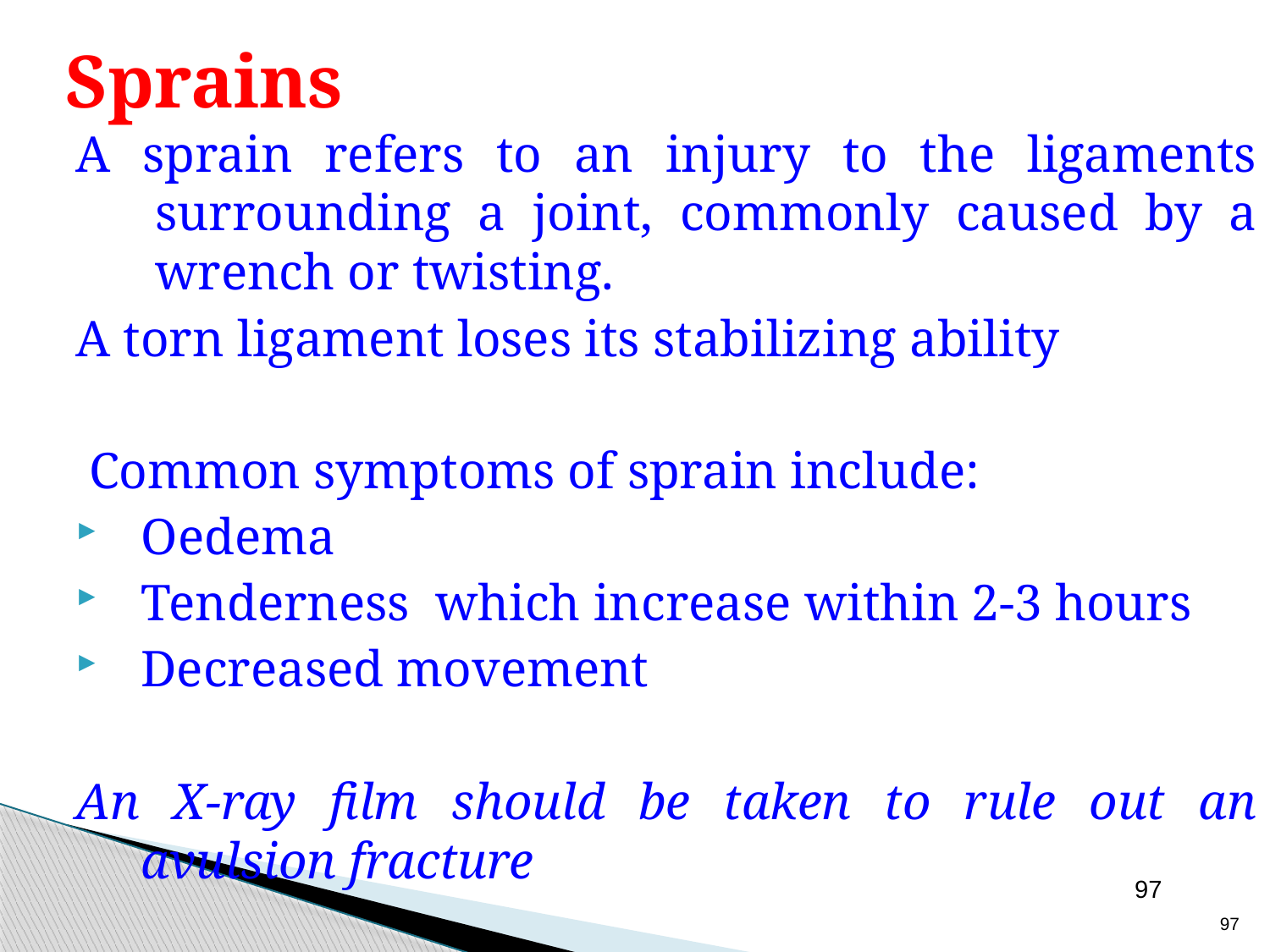

# Sprains
A sprain refers to an injury to the ligaments surrounding a joint, commonly caused by a wrench or twisting.
A torn ligament loses its stabilizing ability

 Common symptoms of sprain include:
Oedema
Tenderness  which increase within 2-3 hours
Decreased movement

An X-ray film should be taken to rule out an avulsion fracture
97
97